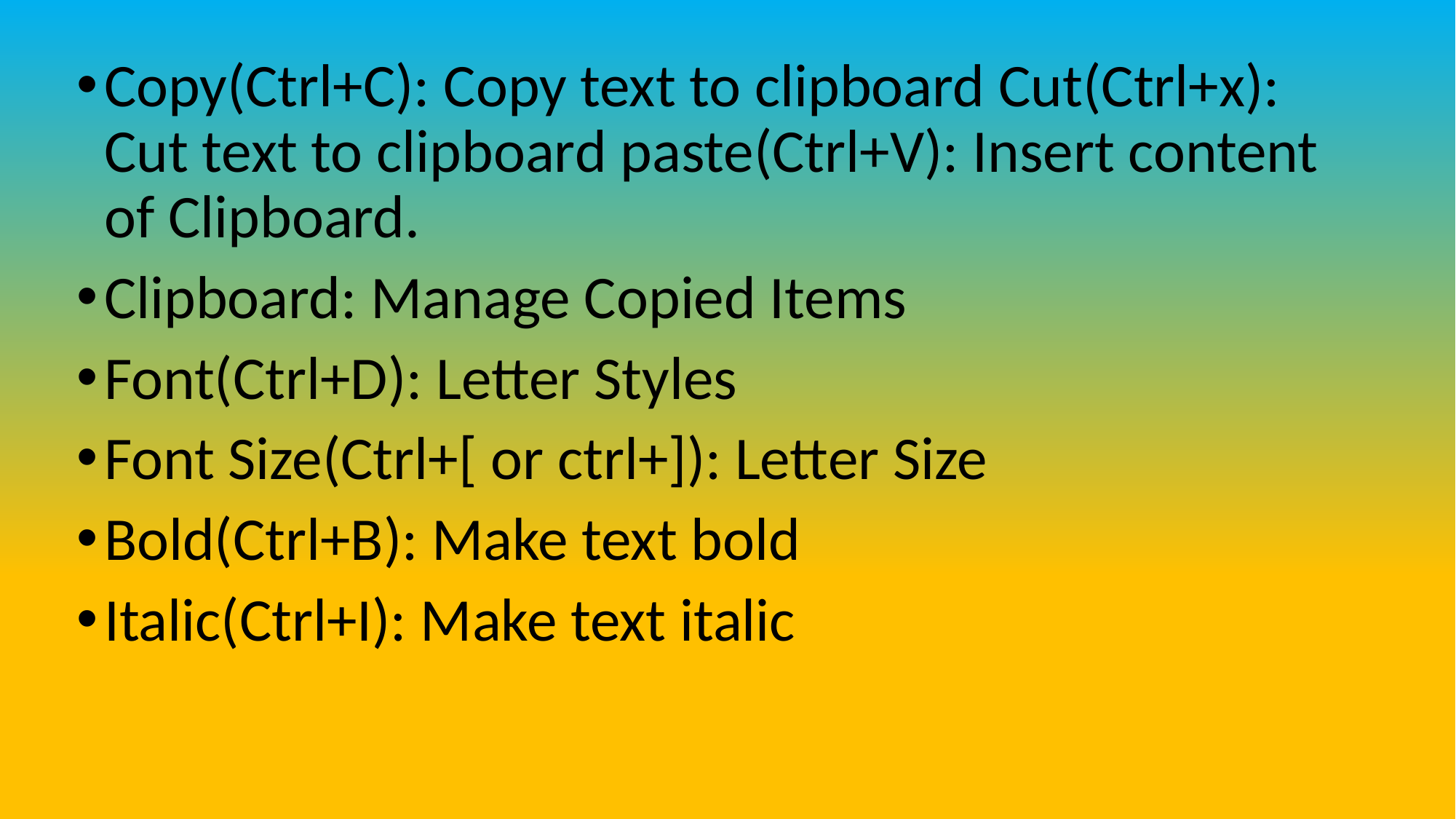

Copy(Ctrl+C): Copy text to clipboard Cut(Ctrl+x): Cut text to clipboard paste(Ctrl+V): Insert content of Clipboard.
Clipboard: Manage Copied Items
Font(Ctrl+D): Letter Styles
Font Size(Ctrl+[ or ctrl+]): Letter Size
Bold(Ctrl+B): Make text bold
Italic(Ctrl+I): Make text italic